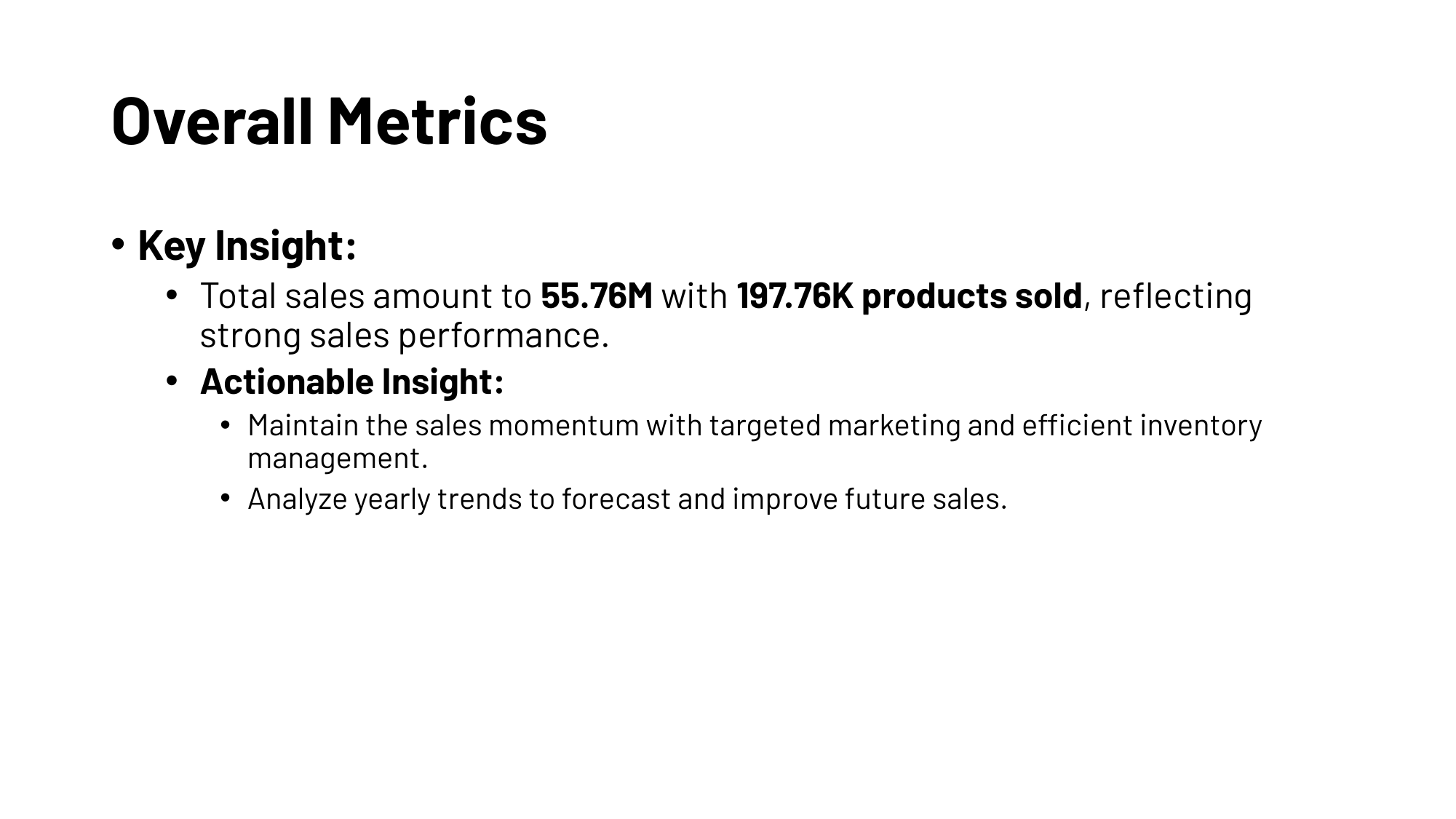

# Overall Metrics
Key Insight:
Total sales amount to 55.76M with 197.76K products sold, reflecting strong sales performance.
Actionable Insight:
Maintain the sales momentum with targeted marketing and efficient inventory management.
Analyze yearly trends to forecast and improve future sales.